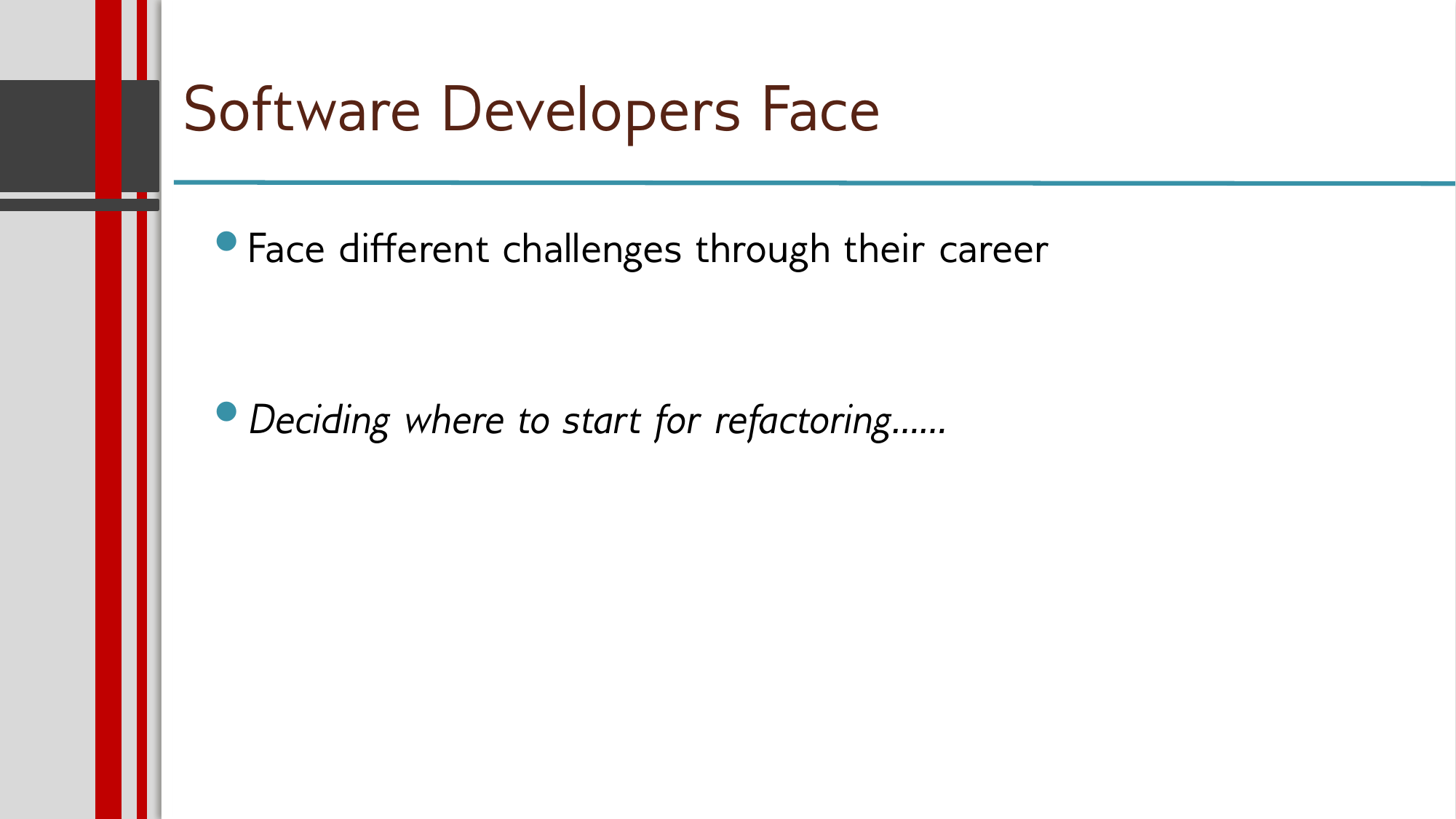

Software Developers Face
Face different challenges through their career

Deciding where to start for refactoring……